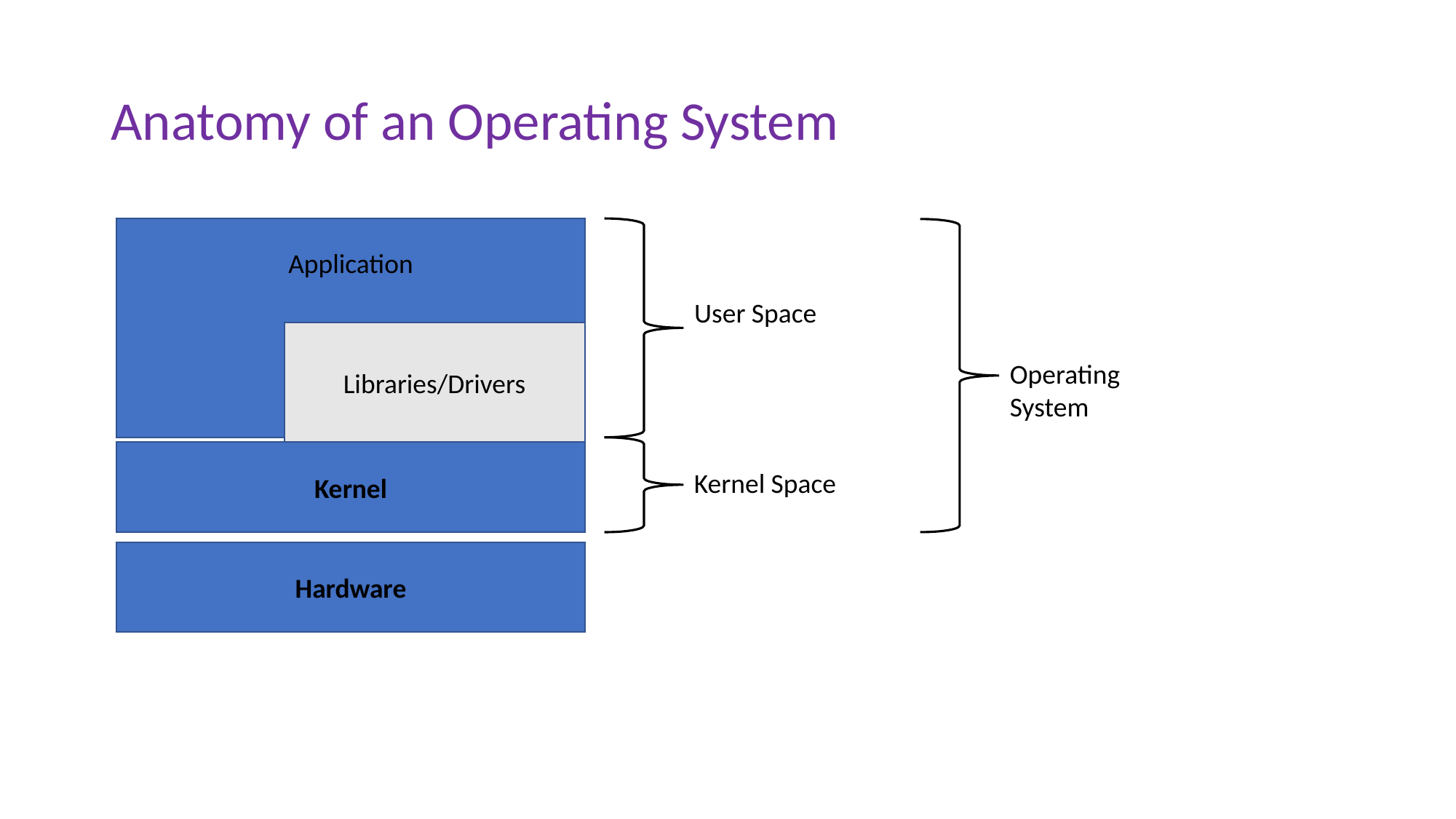

# Anatomy of an Operating System
Application

User Space
Libraries/Drivers
Operating System

Kernel
Kernel Space
Hardware